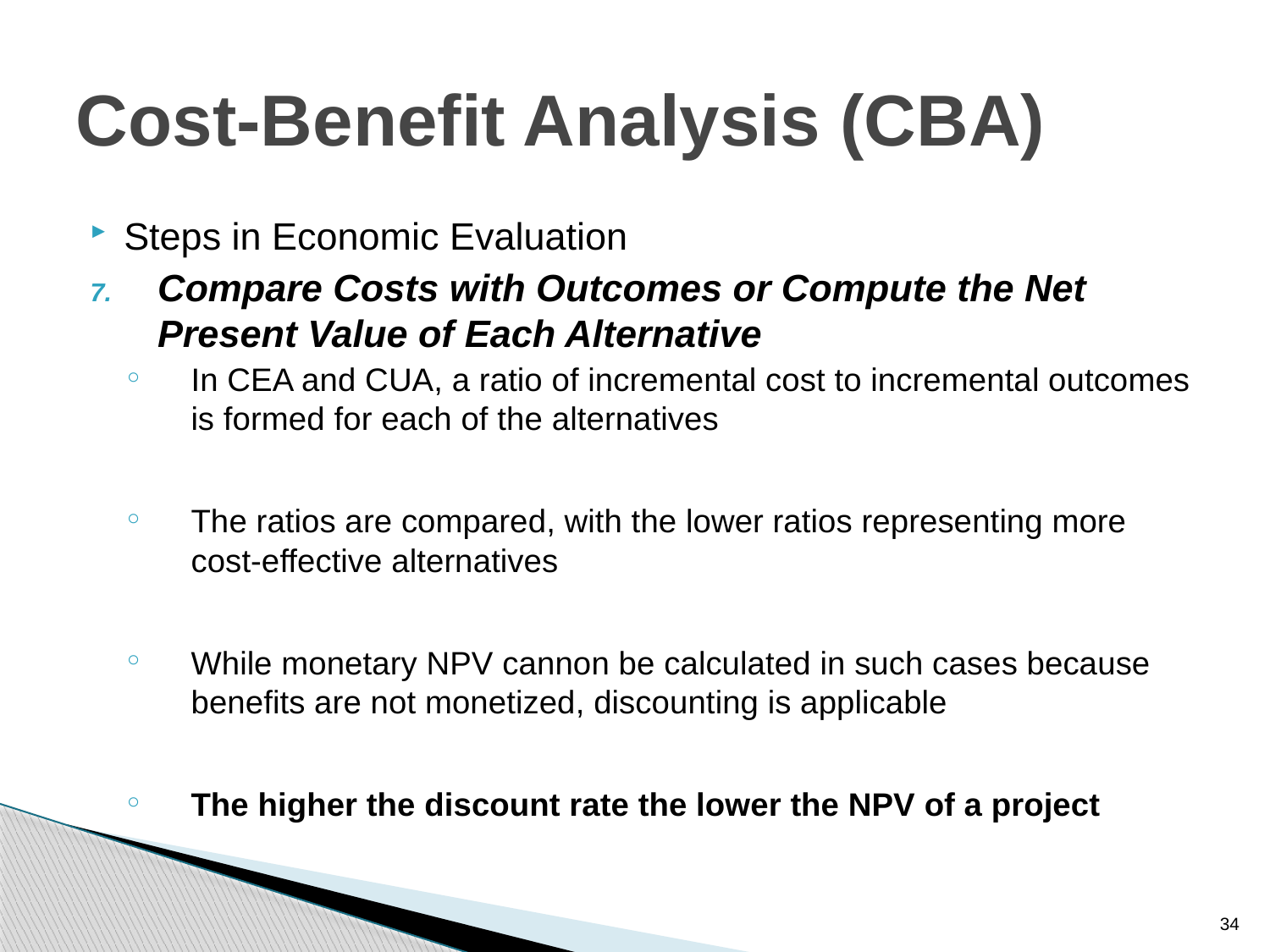

# Cost-Benefit Analysis (CBA)
Steps in Economic Evaluation
Compare Costs with Outcomes or Compute the Net Present Value of Each Alternative
In CEA and CUA, a ratio of incremental cost to incremental outcomes is formed for each of the alternatives

The ratios are compared, with the lower ratios representing more cost-effective alternatives

While monetary NPV cannon be calculated in such cases because benefits are not monetized, discounting is applicable

The higher the discount rate the lower the NPV of a project
34